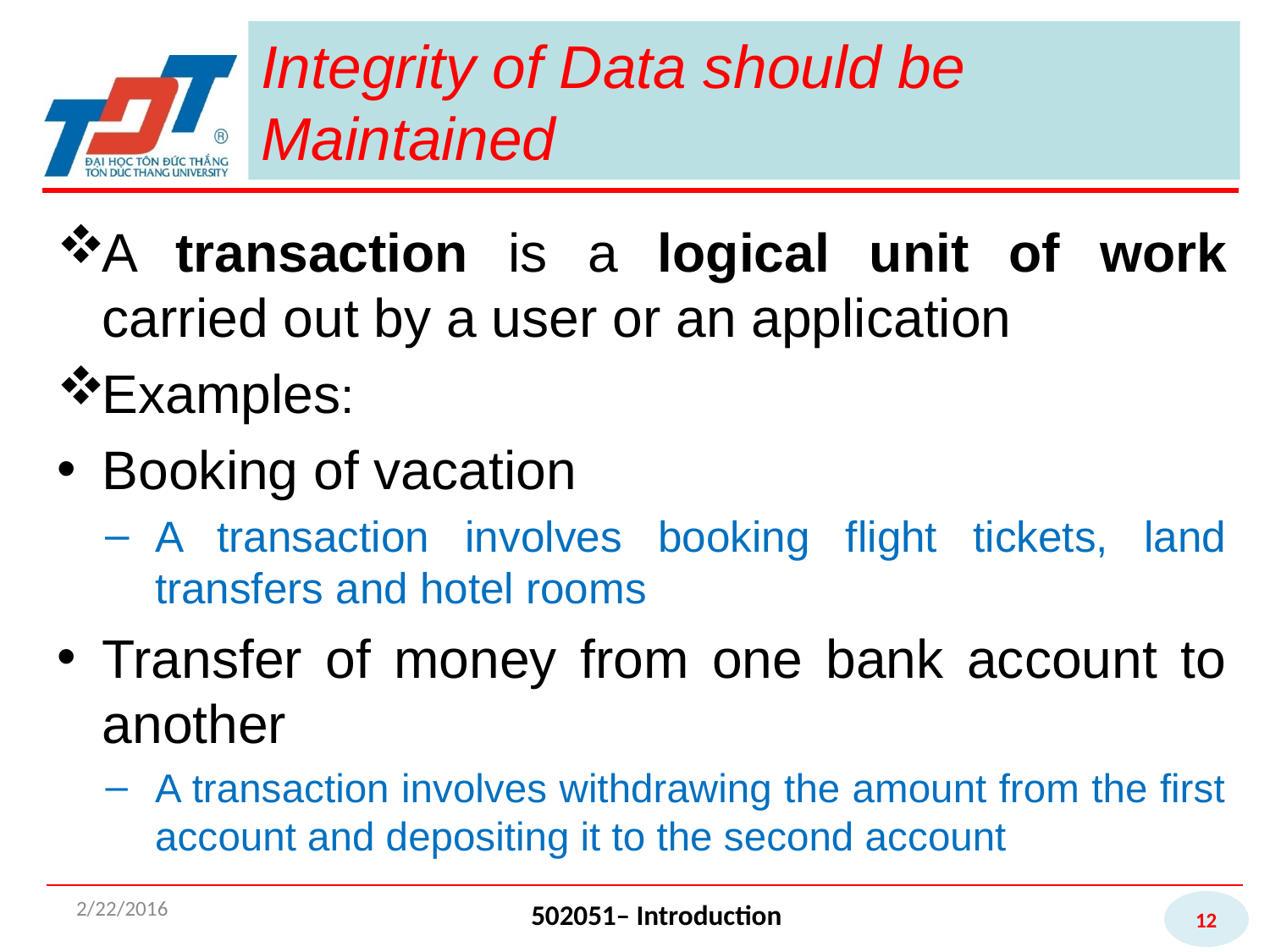

# Integrity of Data should be Maintained
A transaction is a logical unit of work carried out by a user or an application
Examples:
Booking of vacation
A transaction involves booking flight tickets, land
transfers and hotel rooms
Transfer of money from one bank account to
another
A transaction involves withdrawing the amount from the first account and depositing it to the second account
2/22/2016